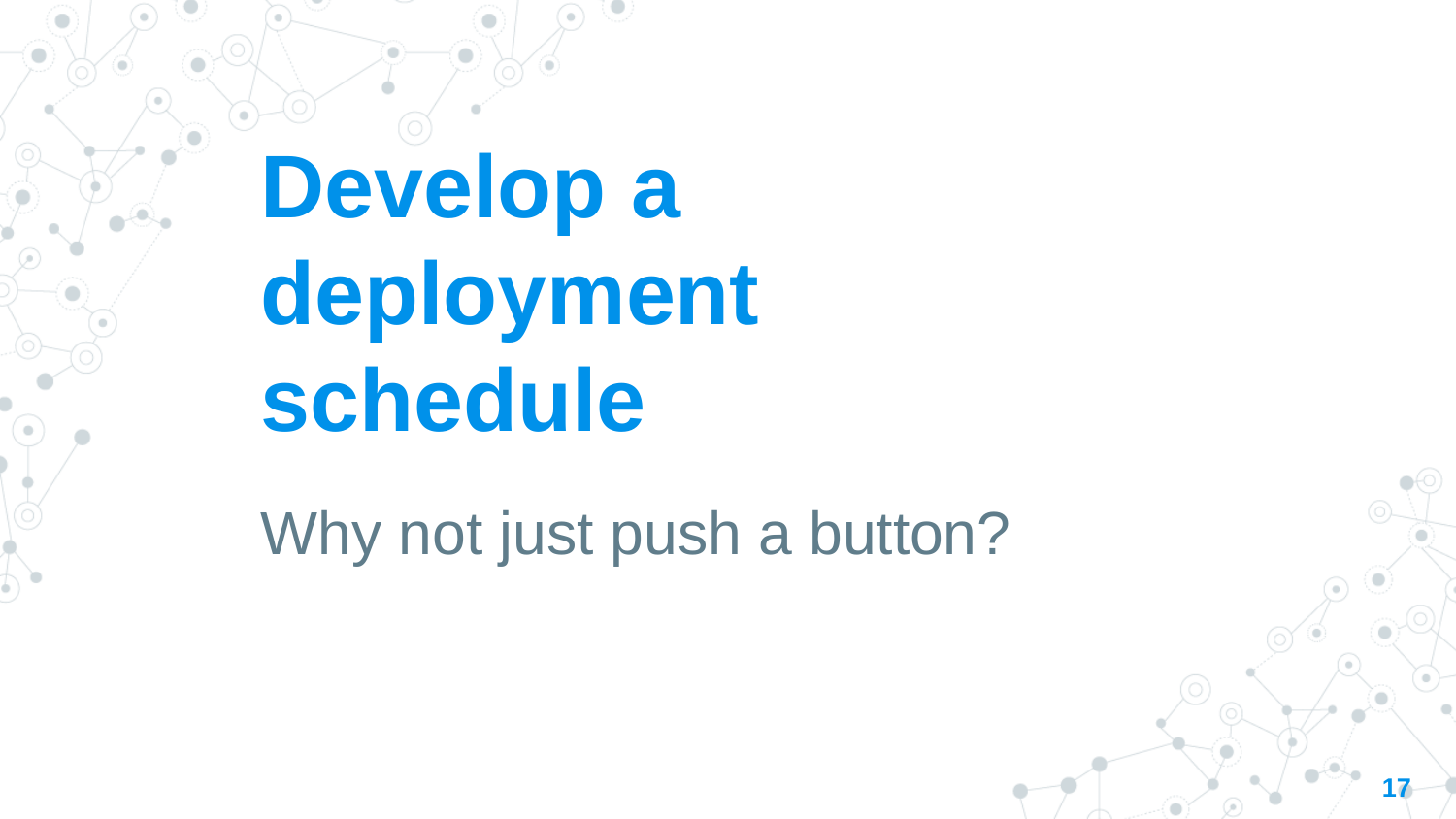

# Develop a deployment schedule
Why not just push a button?
17